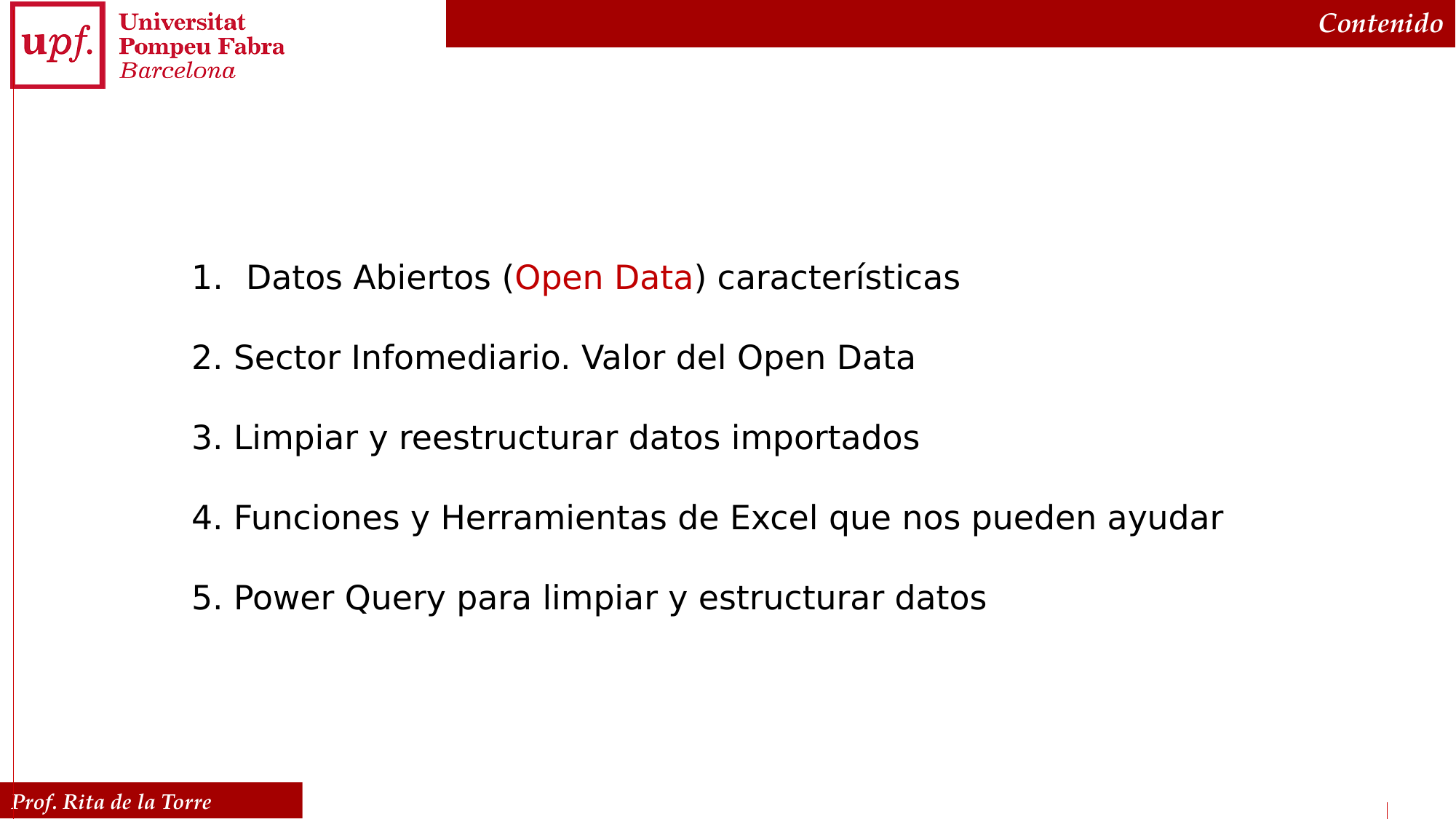

# Contenido
Datos Abiertos (Open Data) características

2. Sector Infomediario. Valor del Open Data

3. Limpiar y reestructurar datos importados

4. Funciones y Herramientas de Excel que nos pueden ayudar

5. Power Query para limpiar y estructurar datos